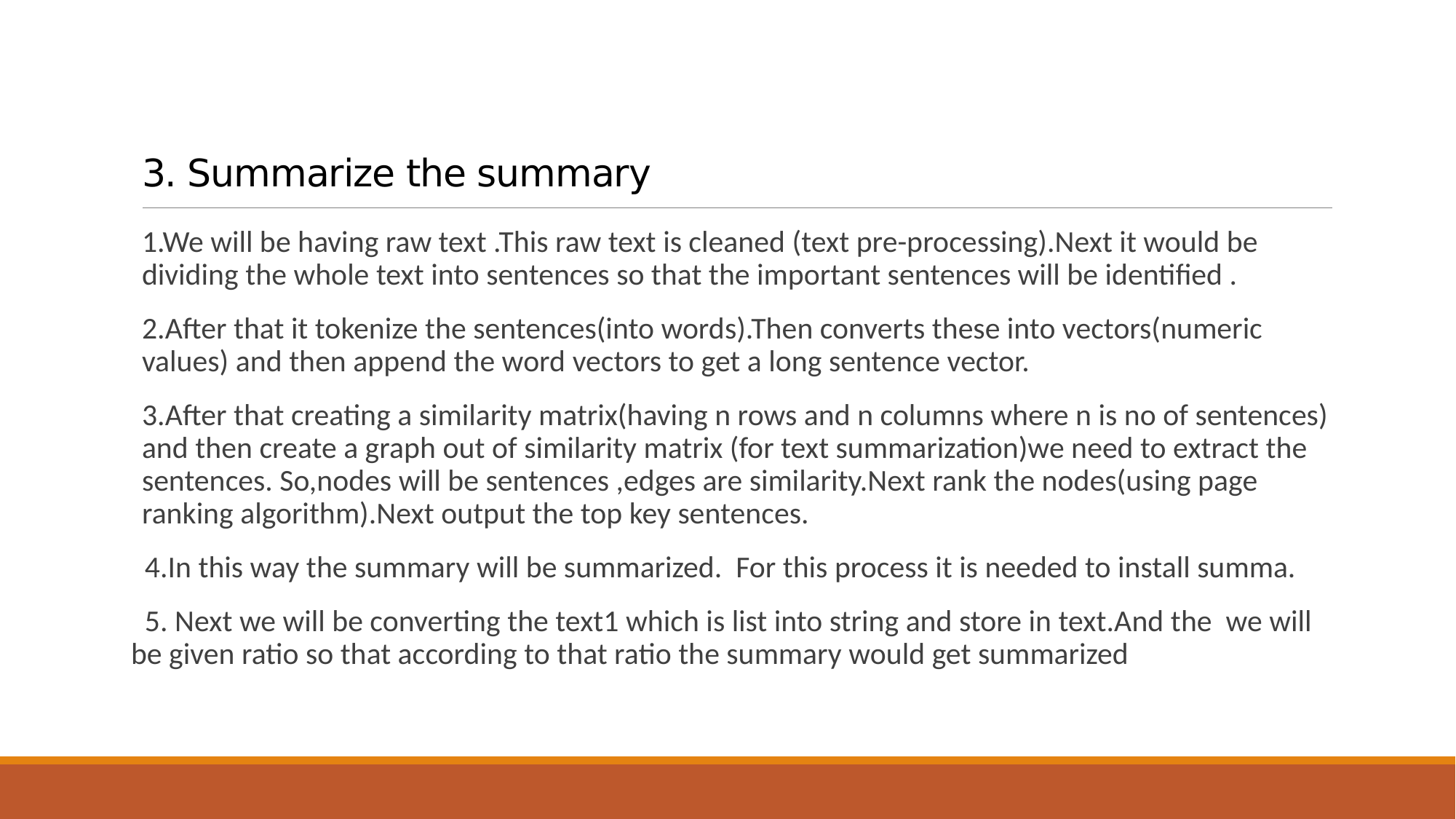

# 3. Summarize the summary
1.We will be having raw text .This raw text is cleaned (text pre-processing).Next it would be dividing the whole text into sentences so that the important sentences will be identified .
2.After that it tokenize the sentences(into words).Then converts these into vectors(numeric values) and then append the word vectors to get a long sentence vector.
3.After that creating a similarity matrix(having n rows and n columns where n is no of sentences) and then create a graph out of similarity matrix (for text summarization)we need to extract the sentences. So,nodes will be sentences ,edges are similarity.Next rank the nodes(using page ranking algorithm).Next output the top key sentences.
  4.In this way the summary will be summarized.  For this process it is needed to install summa.
  5. Next we will be converting the text1 which is list into string and store in text.And the  we will be given ratio so that according to that ratio the summary would get summarized